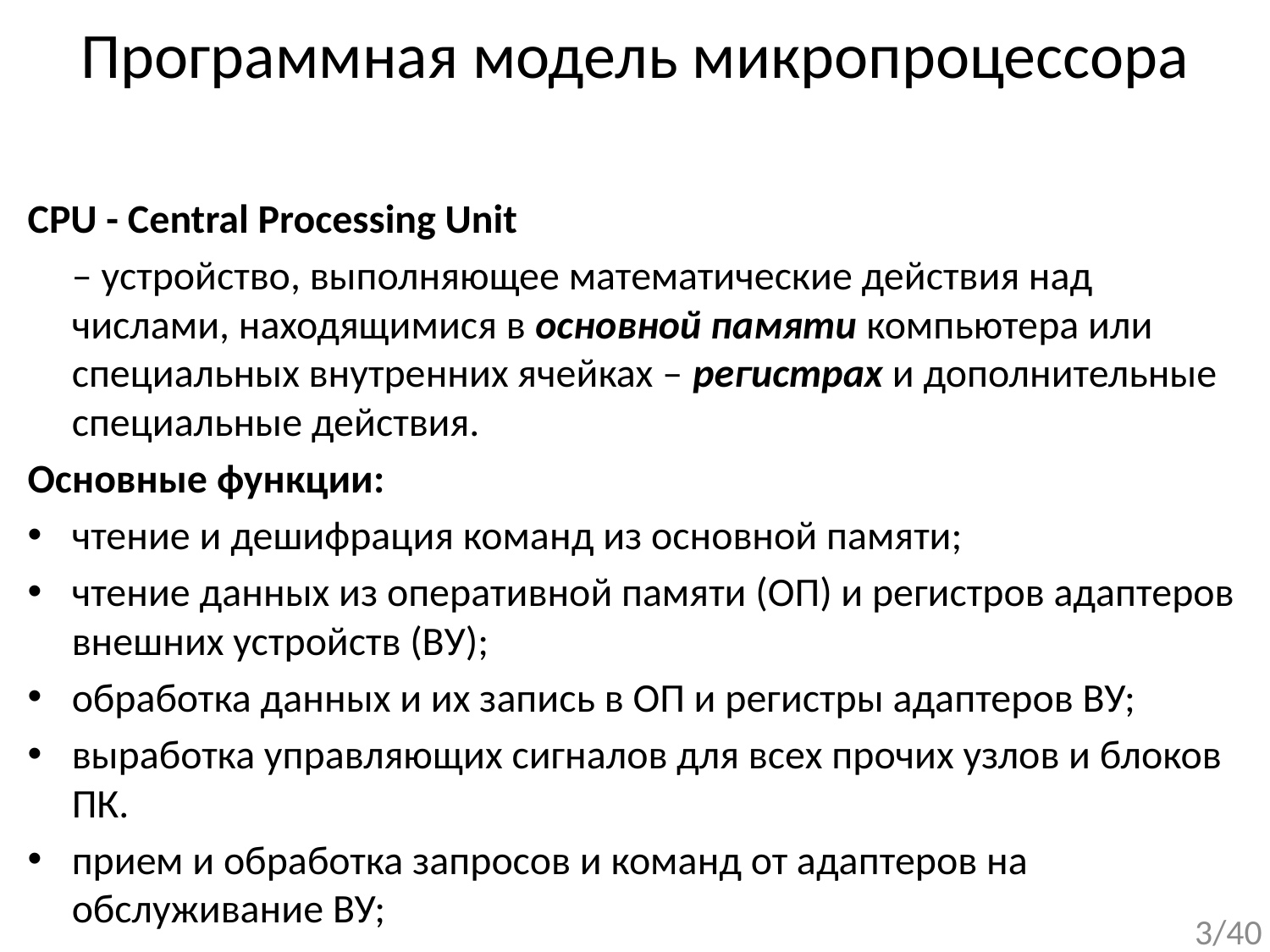

# Программная модель микропроцессора
CPU - Central Processing Unit
	– устройство, выполняющее математические действия над числами, находящимися в основной памяти компьютера или специальных внутренних ячейках – регистрах и дополнительные специальные действия.
Основные функции:
чтение и дешифрация команд из основной памяти;
чтение данных из оперативной памяти (ОП) и регистров адаптеров внешних устройств (ВУ);
обработка данных и их запись в ОП и регистры адаптеров ВУ;
выработка управляющих сигналов для всех прочих узлов и блоков ПК.
прием и обработка запросов и команд от адаптеров на обслуживание ВУ;

3/40